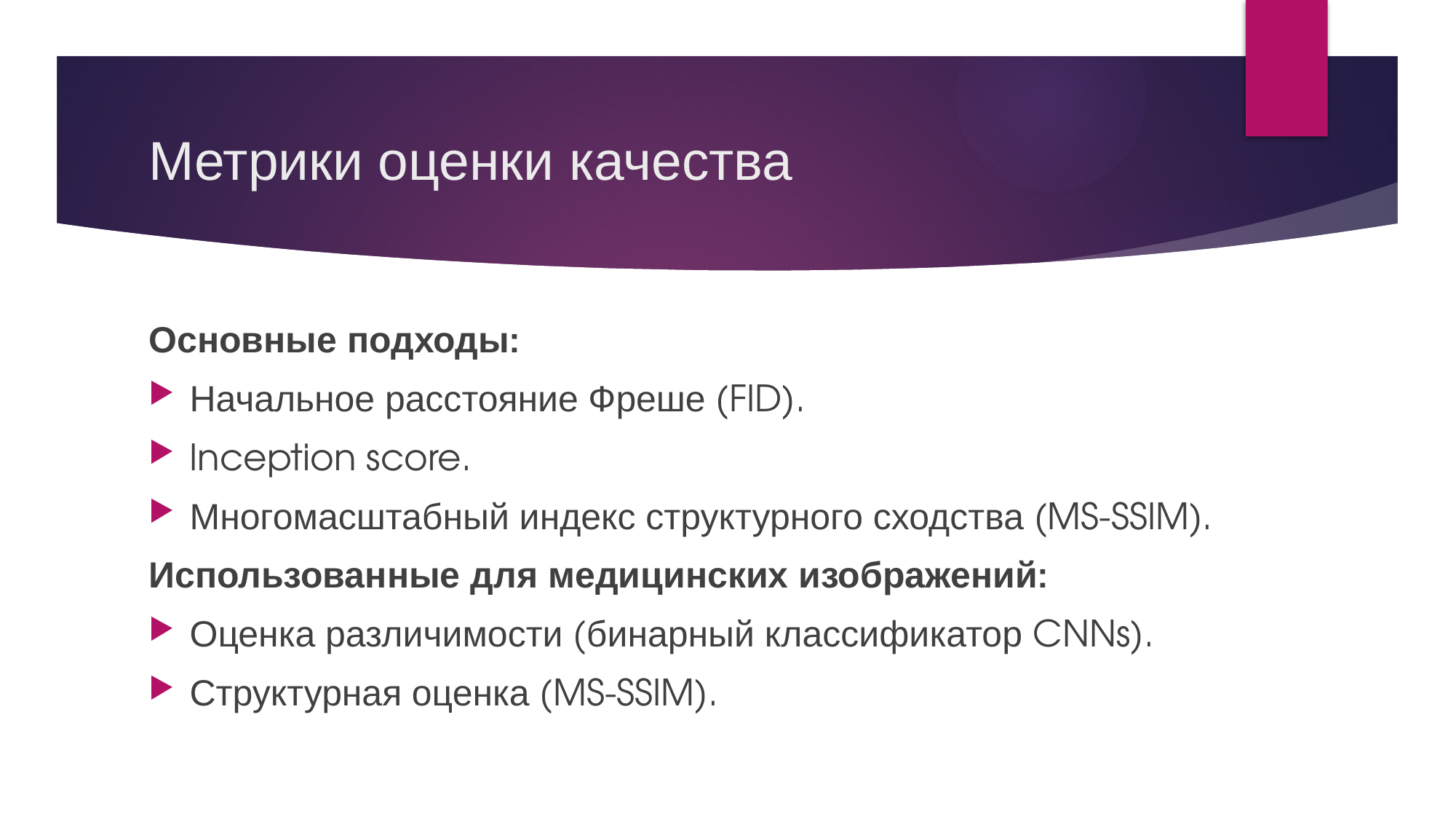

# Метрики оценки качества
Основные подходы:
Начальное расстояние Фреше (FID).
Inception score.
Многомасштабный индекс структурного сходства (MS-SSIM).
Использованные для медицинских изображений:
Оценка различимости (бинарный классификатор CNNs).
Структурная оценка (MS-SSIM).